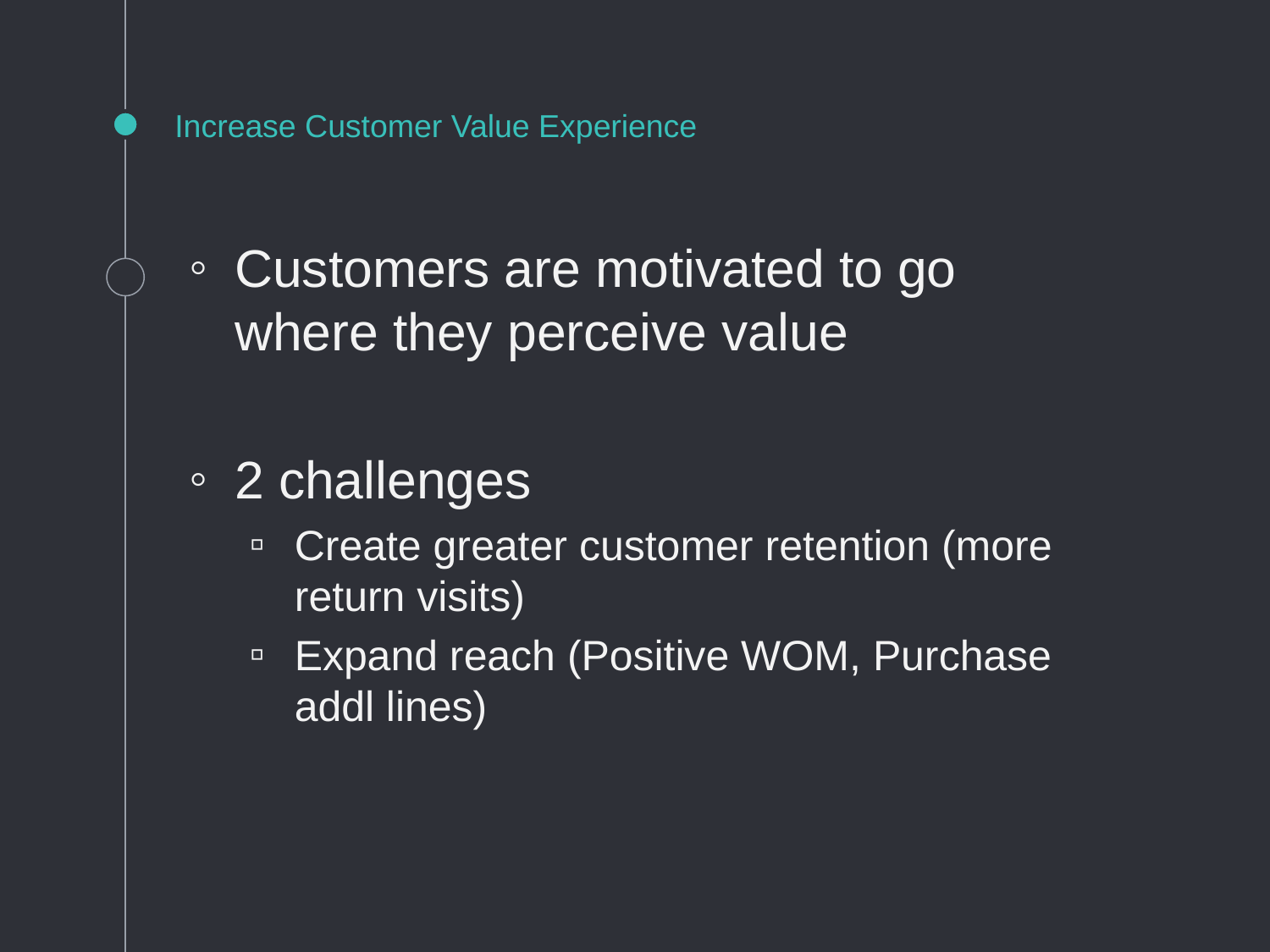

# Increase Customer Value Experience
Customers are motivated to go where they perceive value

2 challenges
Create greater customer retention (more return visits)
Expand reach (Positive WOM, Purchase addl lines)